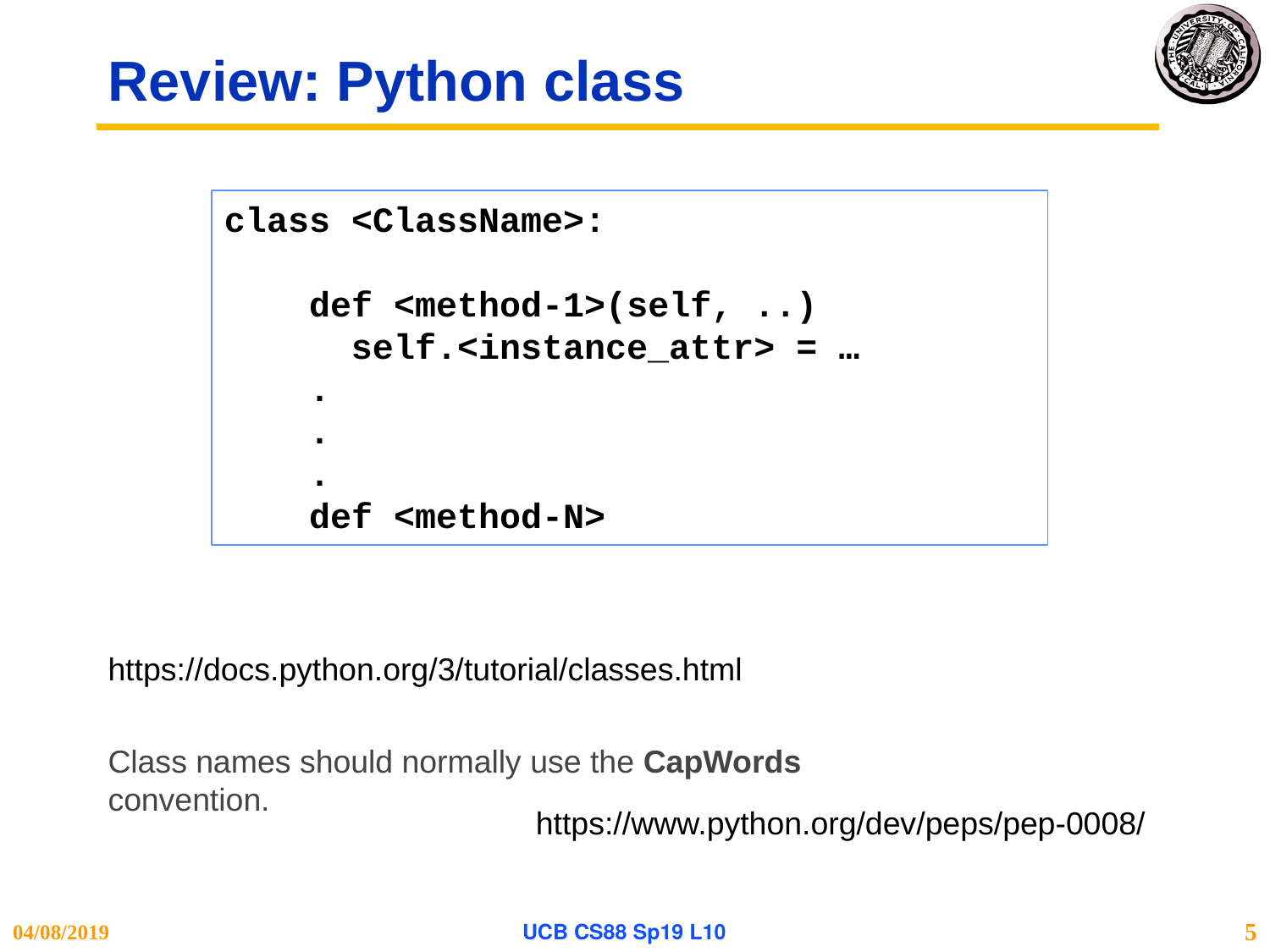

# Review: Python class
class <ClassName>:

    def <method-1>(self, ..)
	self.<instance_attr> = …
    .
    .
    .
    def <method-N>
https://docs.python.org/3/tutorial/classes.html
Class names should normally use the CapWords convention.
https://www.python.org/dev/peps/pep-0008/
04/08/2019
UCB CS88 Sp19 L10
5